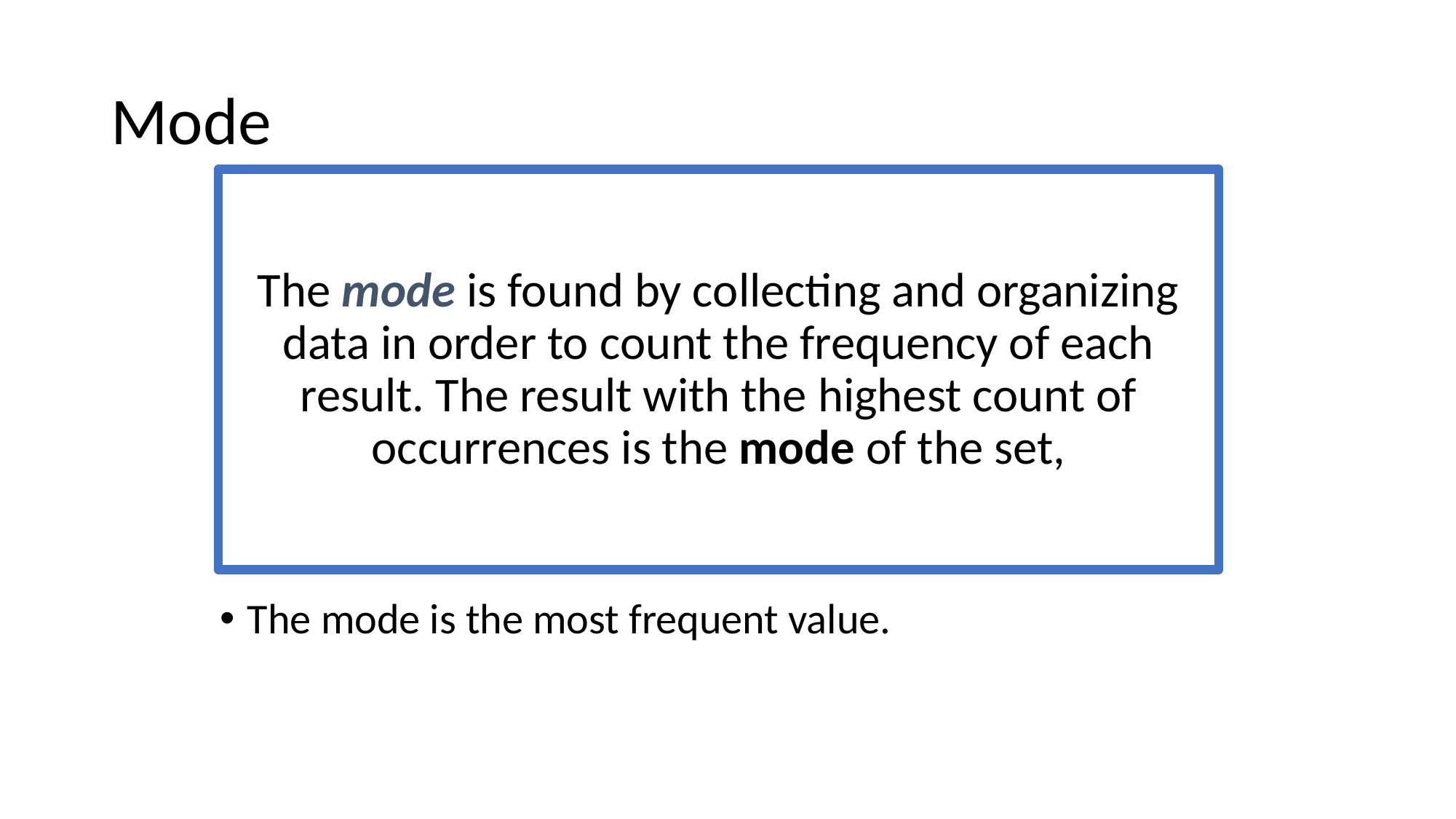

# Mode
The mode is found by collecting and organizing data in order to count the frequency of each result. The result with the highest count of occurrences is the mode of the set,
The mode is the most frequent value.